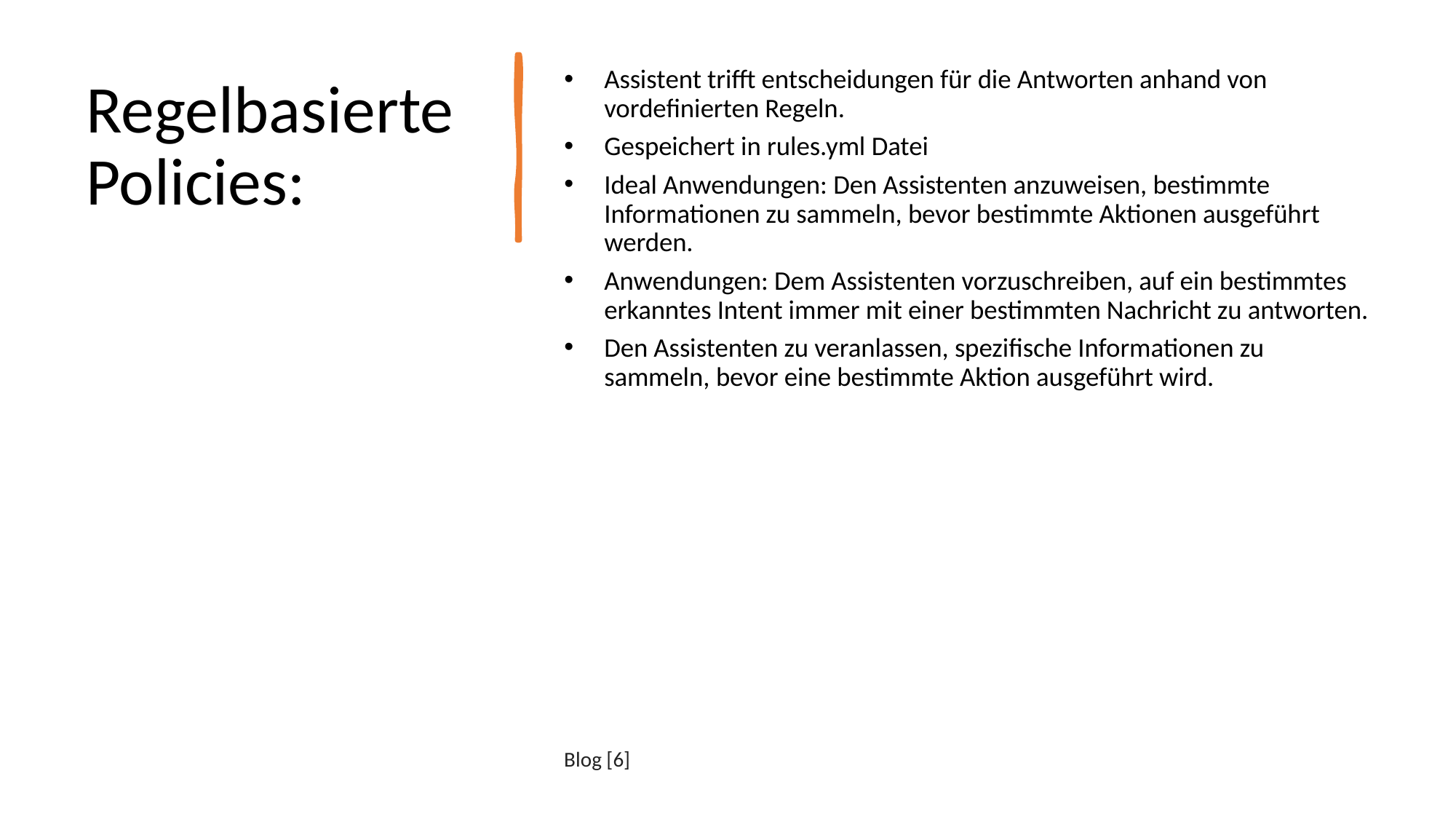

Assistent trifft entscheidungen für die Antworten anhand von vordefinierten Regeln.
Gespeichert in rules.yml Datei
Ideal Anwendungen: Den Assistenten anzuweisen, bestimmte Informationen zu sammeln, bevor bestimmte Aktionen ausgeführt werden.
Anwendungen: Dem Assistenten vorzuschreiben, auf ein bestimmtes erkanntes Intent immer mit einer bestimmten Nachricht zu antworten.
Den Assistenten zu veranlassen, spezifische Informationen zu sammeln, bevor eine bestimmte Aktion ausgeführt wird.

# Regelbasierte Policies:

Blog [6]